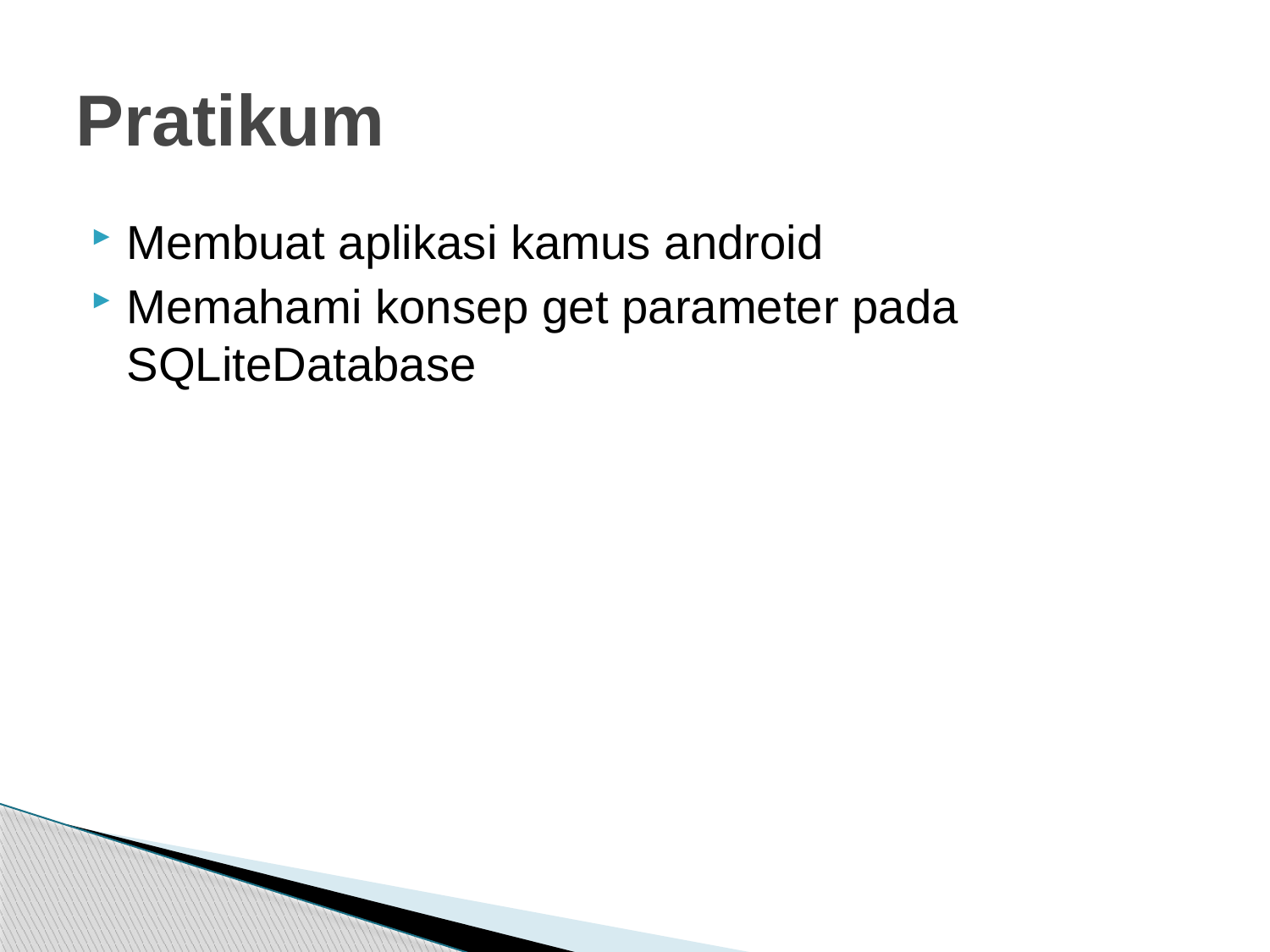

# Pratikum
Membuat aplikasi kamus android
Memahami konsep get parameter pada SQLiteDatabase